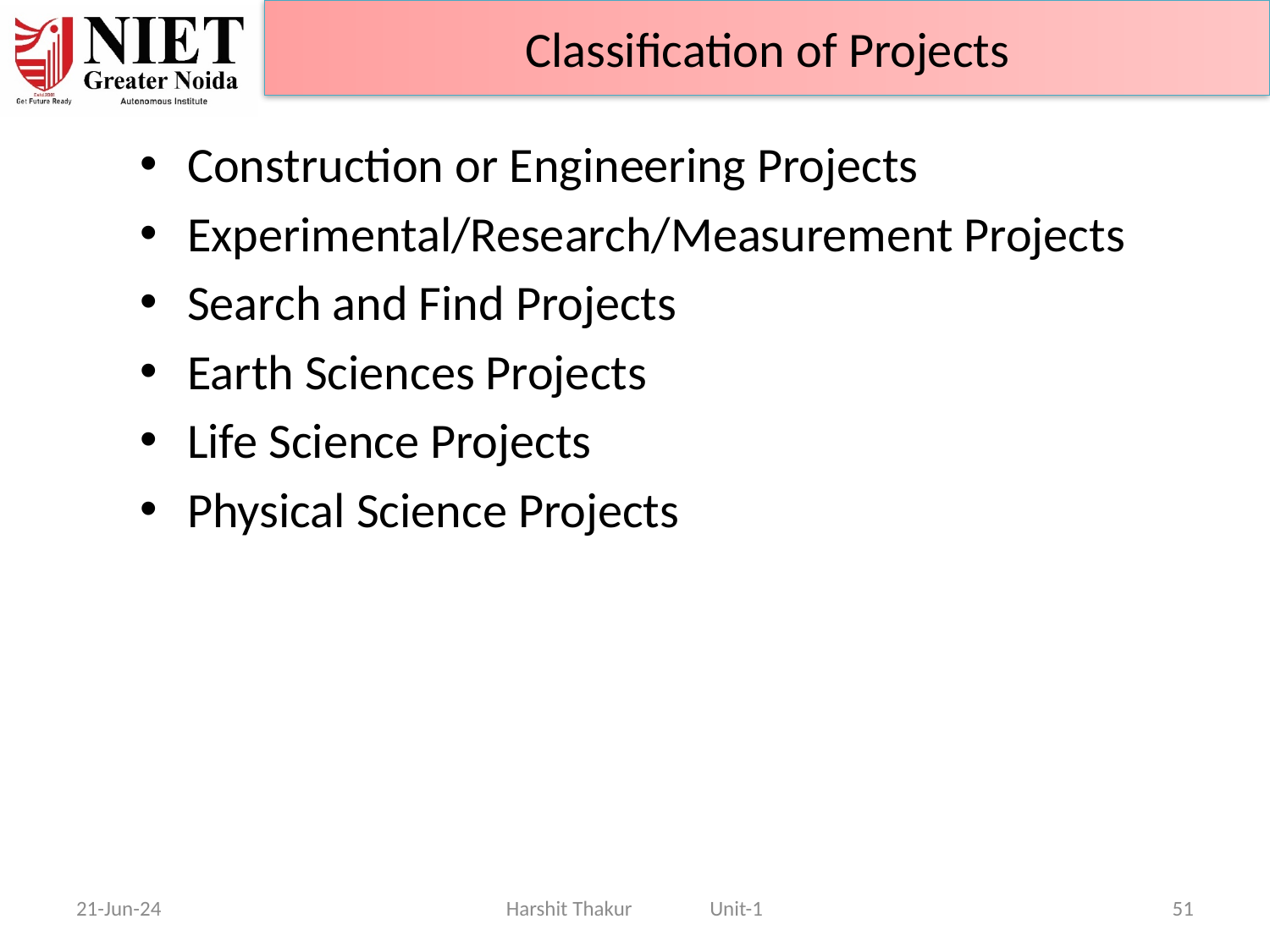

Classification of Projects
Construction or Engineering Projects
Experimental/Research/Measurement Projects
Search and Find Projects
Earth Sciences Projects
Life Science Projects
Physical Science Projects

21-Jun-24
Harshit Thakur                Unit-1
51